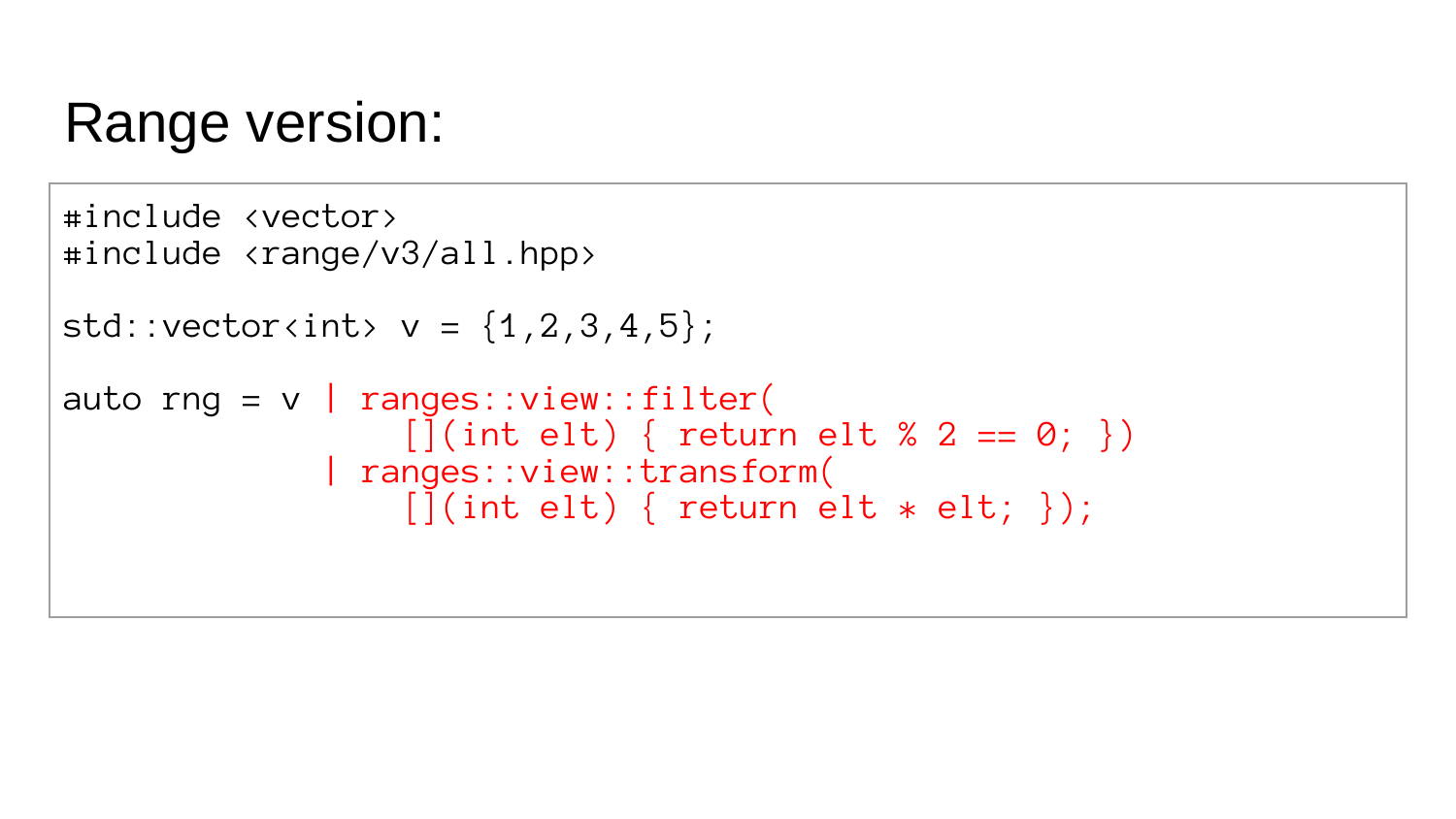

# Range version:

| #include <vector> #include <range/v3/all.hpp> std::vector<int> v = {1,2,3,4,5}; auto rng = v | ranges::view::filter( [](int elt) { return elt % 2 == 0; }) | ranges::view::transform( [](int elt) { return elt \* elt; }); |
| --- |